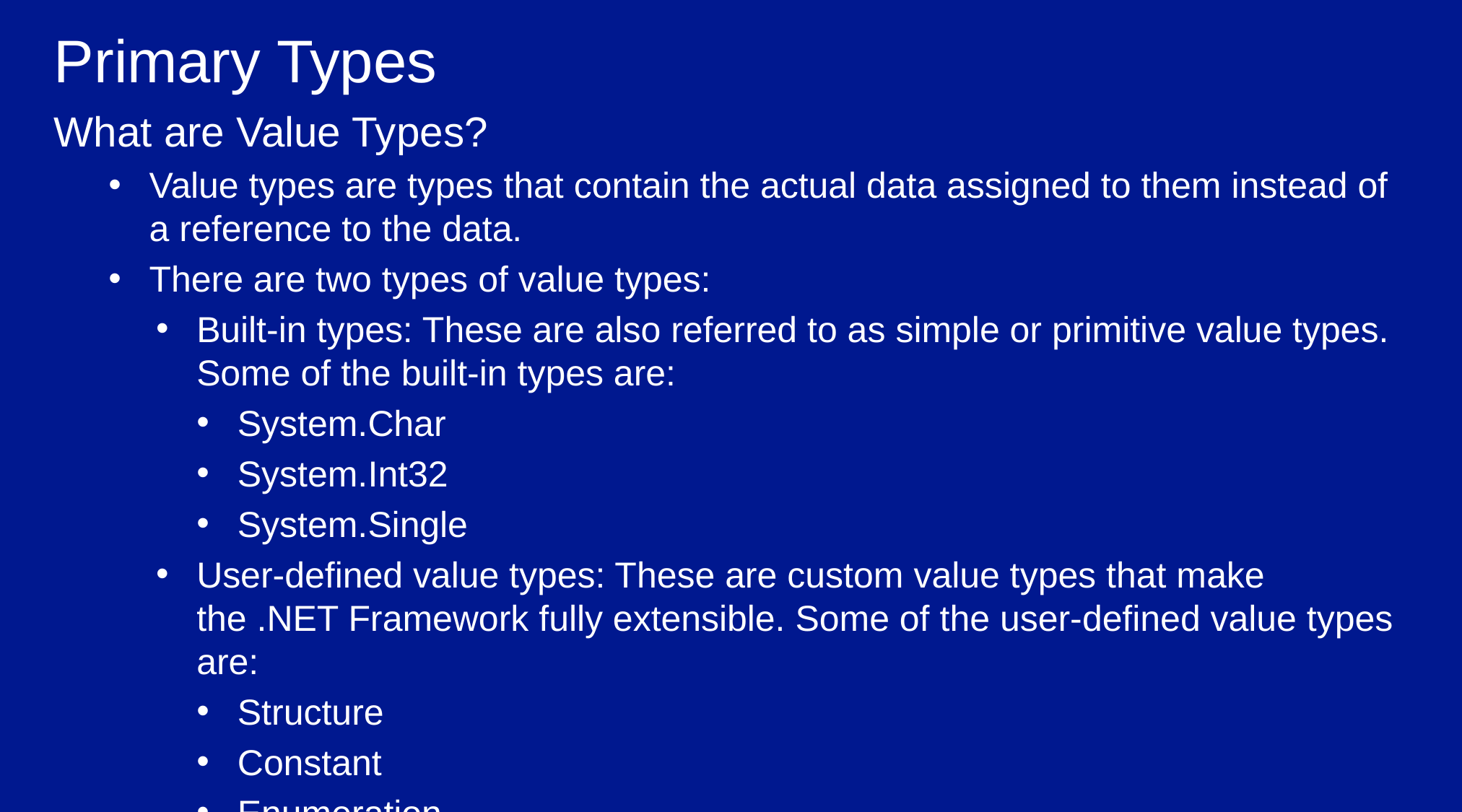

# Primary Types
What are Value Types?
Value types are types that contain the actual data assigned to them instead of a reference to the data.
There are two types of value types:
Built-in types: These are also referred to as simple or primitive value types. Some of the built-in types are:
System.Char
System.Int32
System.Single
User-defined value types: These are custom value types that make the .NET Framework fully extensible. Some of the user-defined value types are:
Structure
Constant
Enumeration